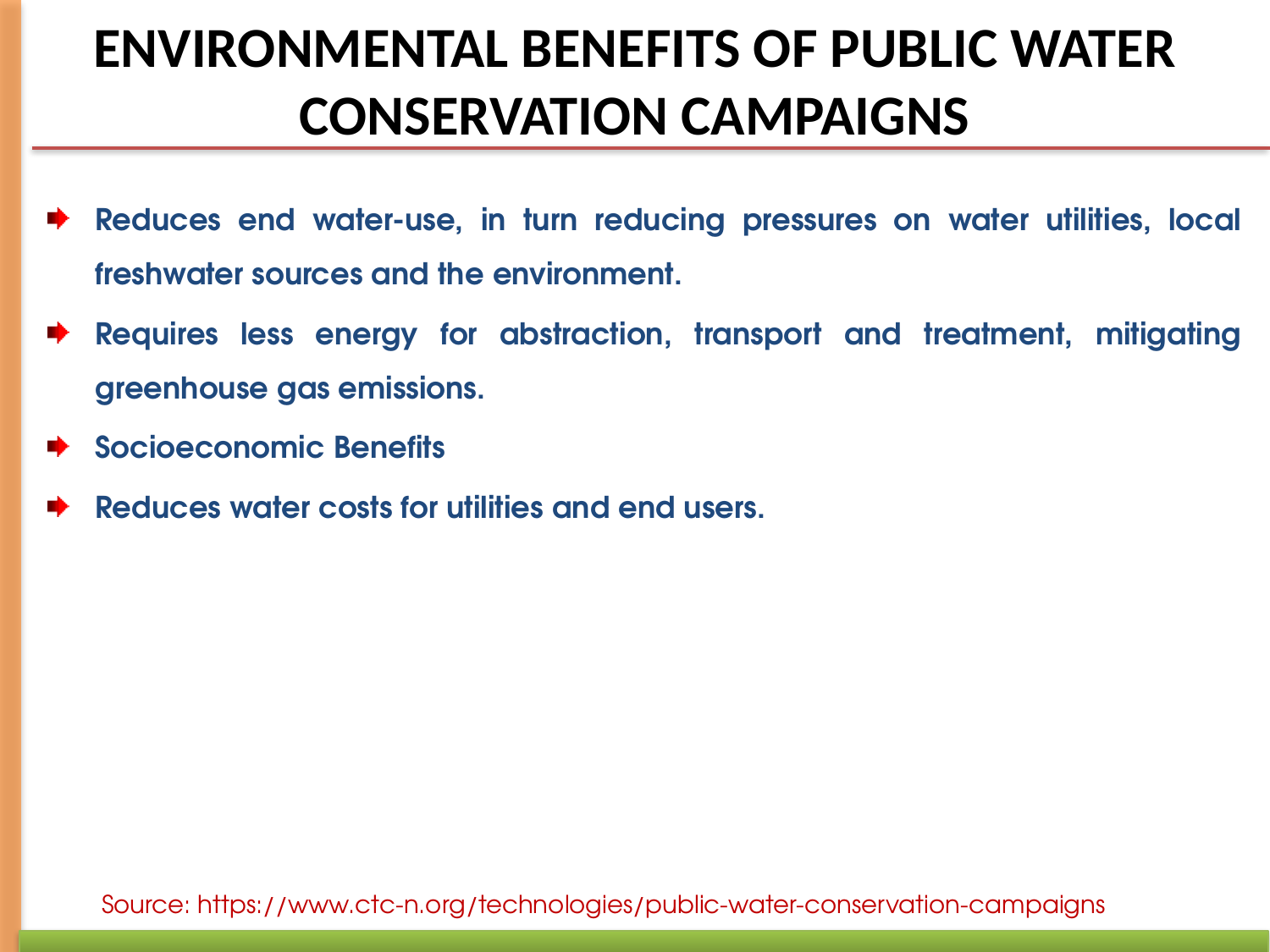

# ENVIRONMENTAL BENEFITS OF PUBLIC WATER CONSERVATION CAMPAIGNS
Reduces end water-use, in turn reducing pressures on water utilities, local freshwater sources and the environment.
Requires less energy for abstraction, transport and treatment, mitigating greenhouse gas emissions.
Socioeconomic Benefits
Reduces water costs for utilities and end users.

Source: https://www.ctc-n.org/technologies/public-water-conservation-campaigns